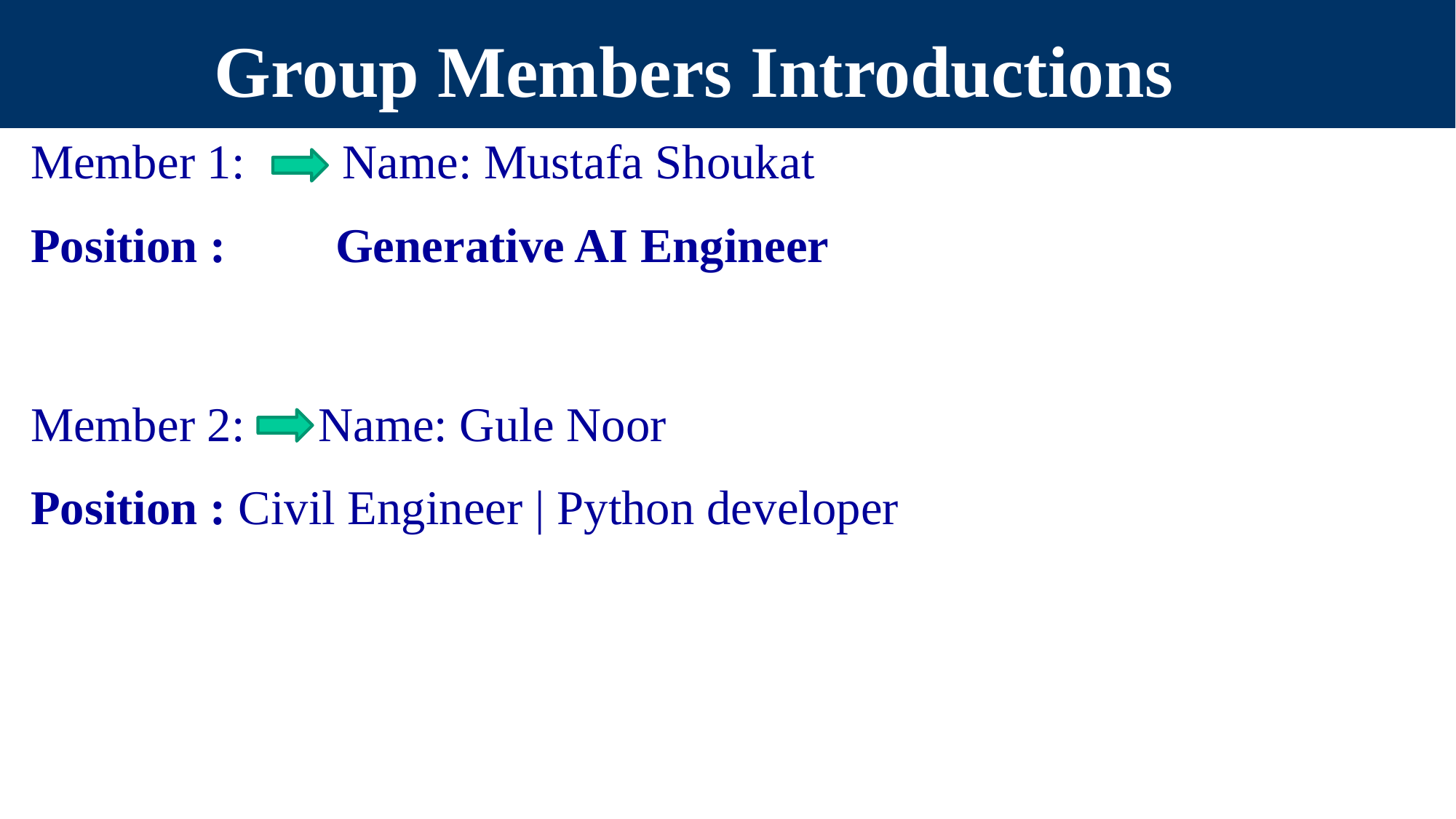

# Group Members Introductions
Member 1:        Name: Mustafa Shoukat

Position :         Generative AI Engineer

Member 2:      Name: Gule Noor

Position : Civil Engineer | Python developer